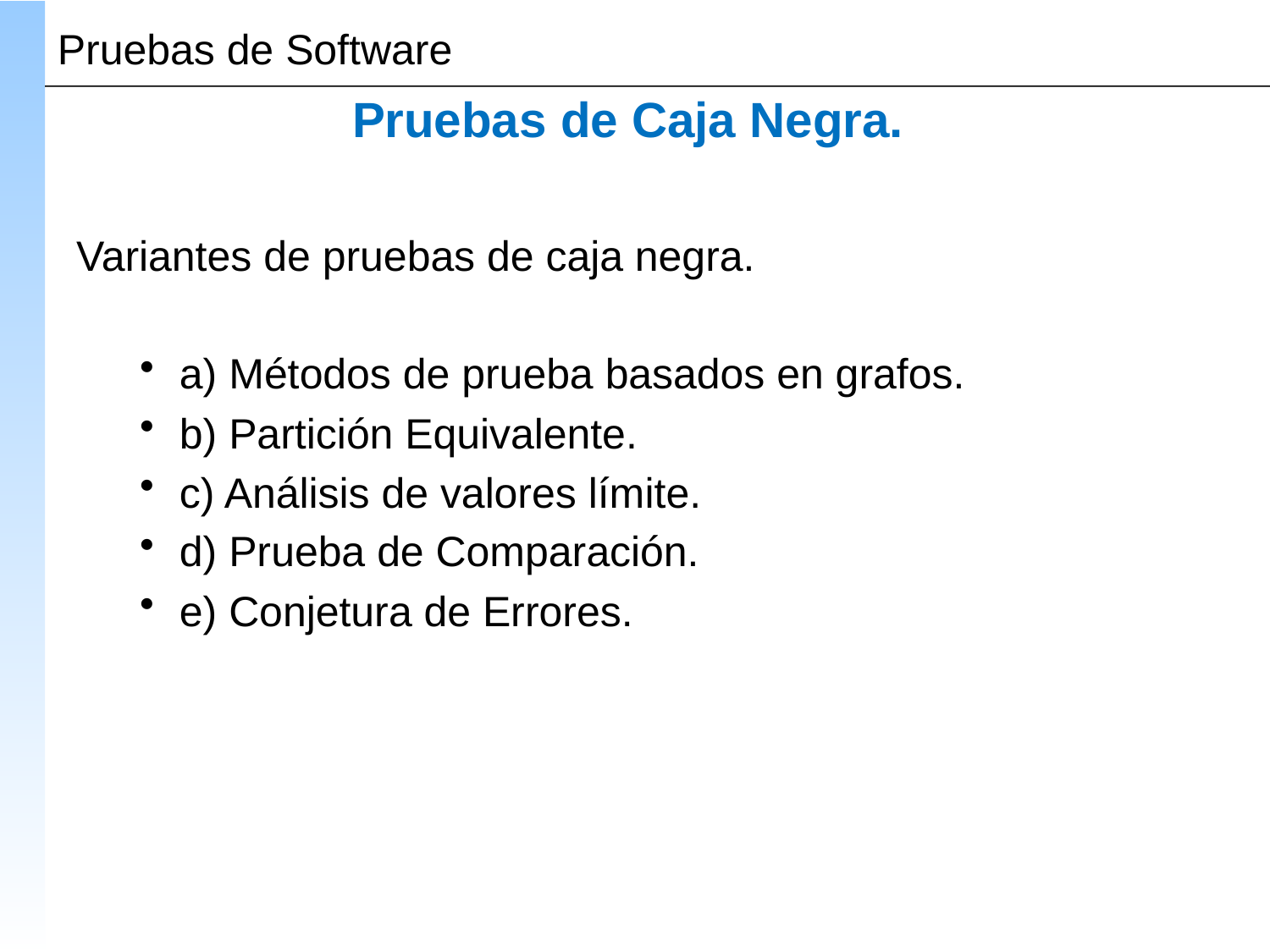

# Pruebas de Caja Negra.
Variantes de pruebas de caja negra.

a) Métodos de prueba basados en grafos.
b) Partición Equivalente.
c) Análisis de valores límite.
d) Prueba de Comparación.
e) Conjetura de Errores.